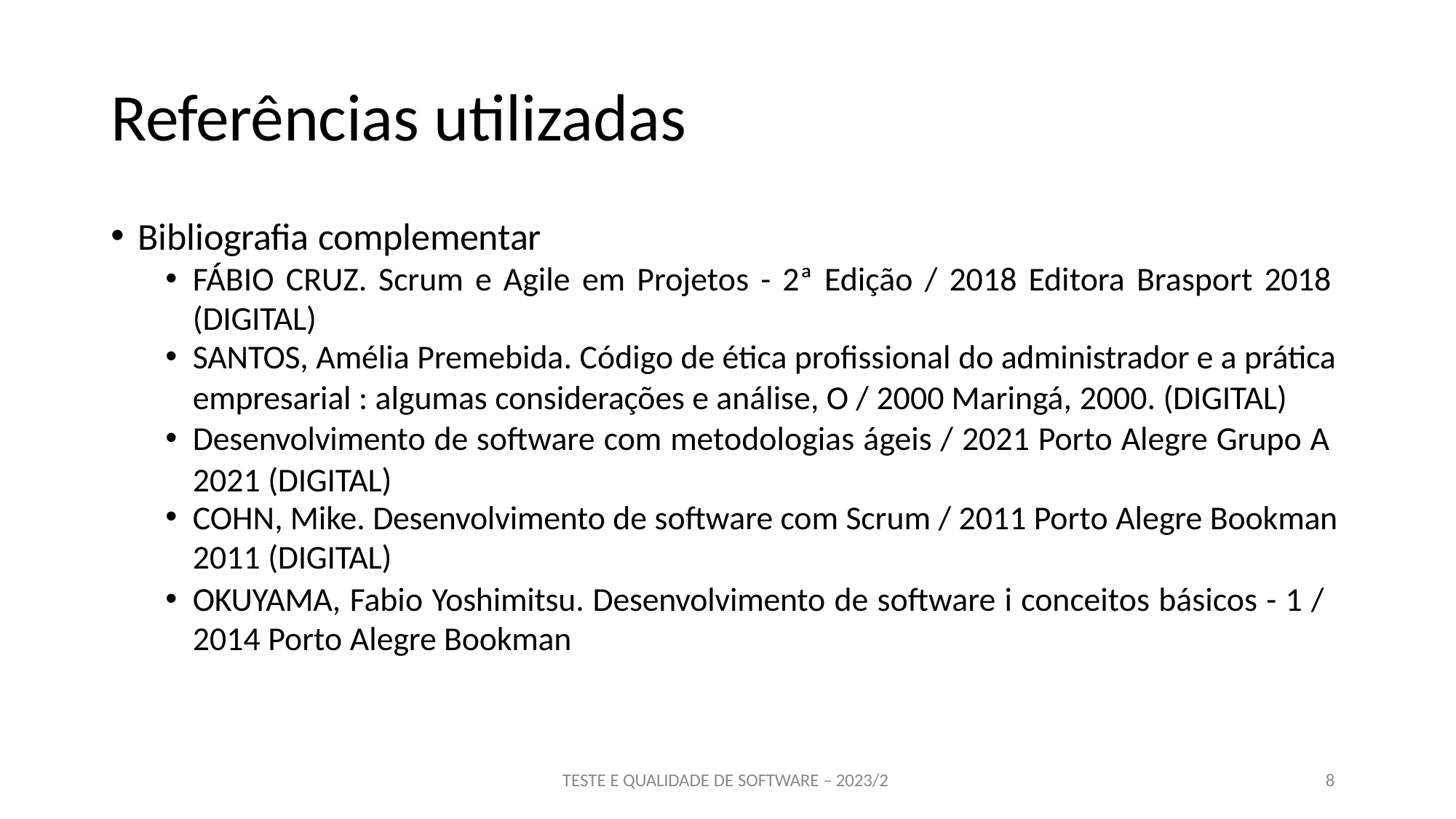

# Referências utilizadas
Bibliografia complementar
FÁBIO CRUZ. Scrum e Agile em Projetos - 2ª Edição / 2018 Editora Brasport 2018 (DIGITAL)
SANTOS, Amélia Premebida. Código de ética profissional do administrador e a prática
empresarial : algumas considerações e análise, O / 2000 Maringá, 2000. (DIGITAL)
Desenvolvimento de software com metodologias ágeis / 2021 Porto Alegre Grupo A 2021 (DIGITAL)
COHN, Mike. Desenvolvimento de software com Scrum / 2011 Porto Alegre Bookman
2011 (DIGITAL)
OKUYAMA, Fabio Yoshimitsu. Desenvolvimento de software i conceitos básicos - 1 / 2014 Porto Alegre Bookman
TESTE E QUALIDADE DE SOFTWARE – 2023/2
8